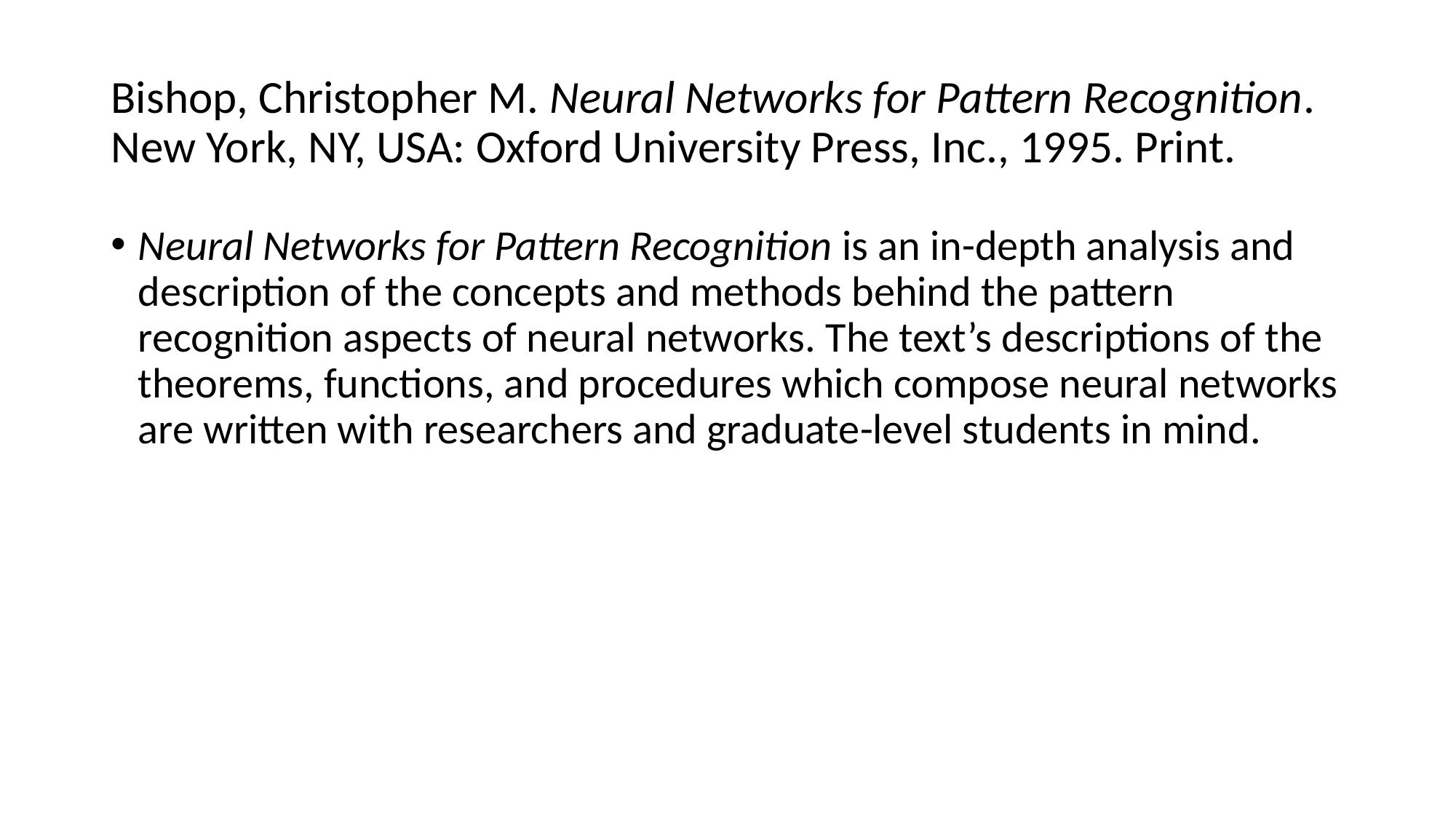

# Bishop, Christopher M. Neural Networks for Pattern Recognition. New York, NY, USA: Oxford University Press, Inc., 1995. Print.
Neural Networks for Pattern Recognition is an in-depth analysis and description of the concepts and methods behind the pattern recognition aspects of neural networks. The text’s descriptions of the theorems, functions, and procedures which compose neural networks are written with researchers and graduate-level students in mind.